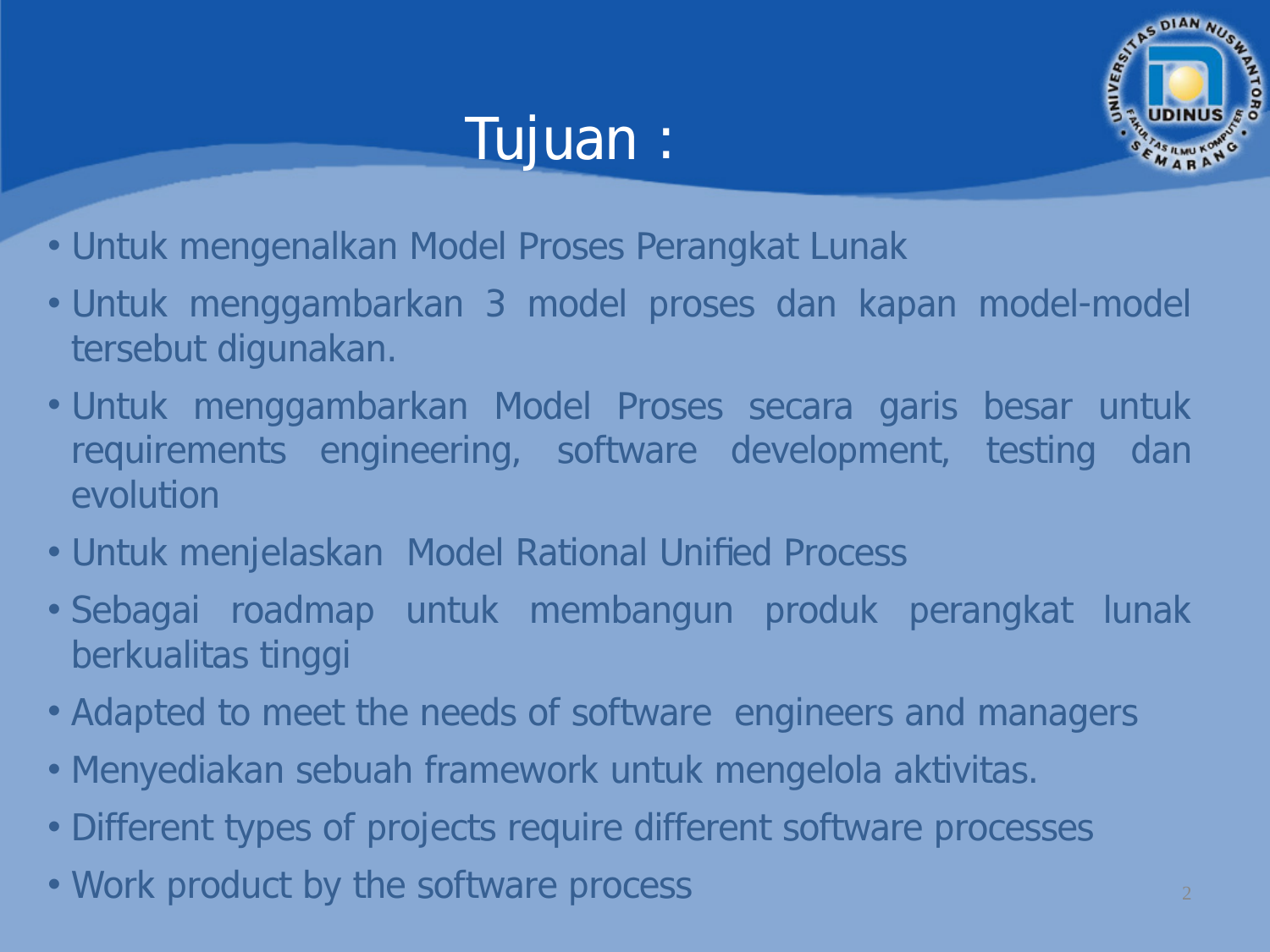

Tujuan :
Untuk mengenalkan Model Proses Perangkat Lunak
Untuk menggambarkan 3 model proses dan kapan model-model tersebut digunakan.
Untuk menggambarkan Model Proses secara garis besar untuk requirements engineering, software development, testing dan evolution
Untuk menjelaskan  Model Rational Unified Process
Sebagai roadmap untuk membangun produk perangkat lunak berkualitas tinggi
Adapted to meet the needs of software  engineers and managers
Menyediakan sebuah framework untuk mengelola aktivitas.
Different types of projects require different software processes
Work product by the software process

2